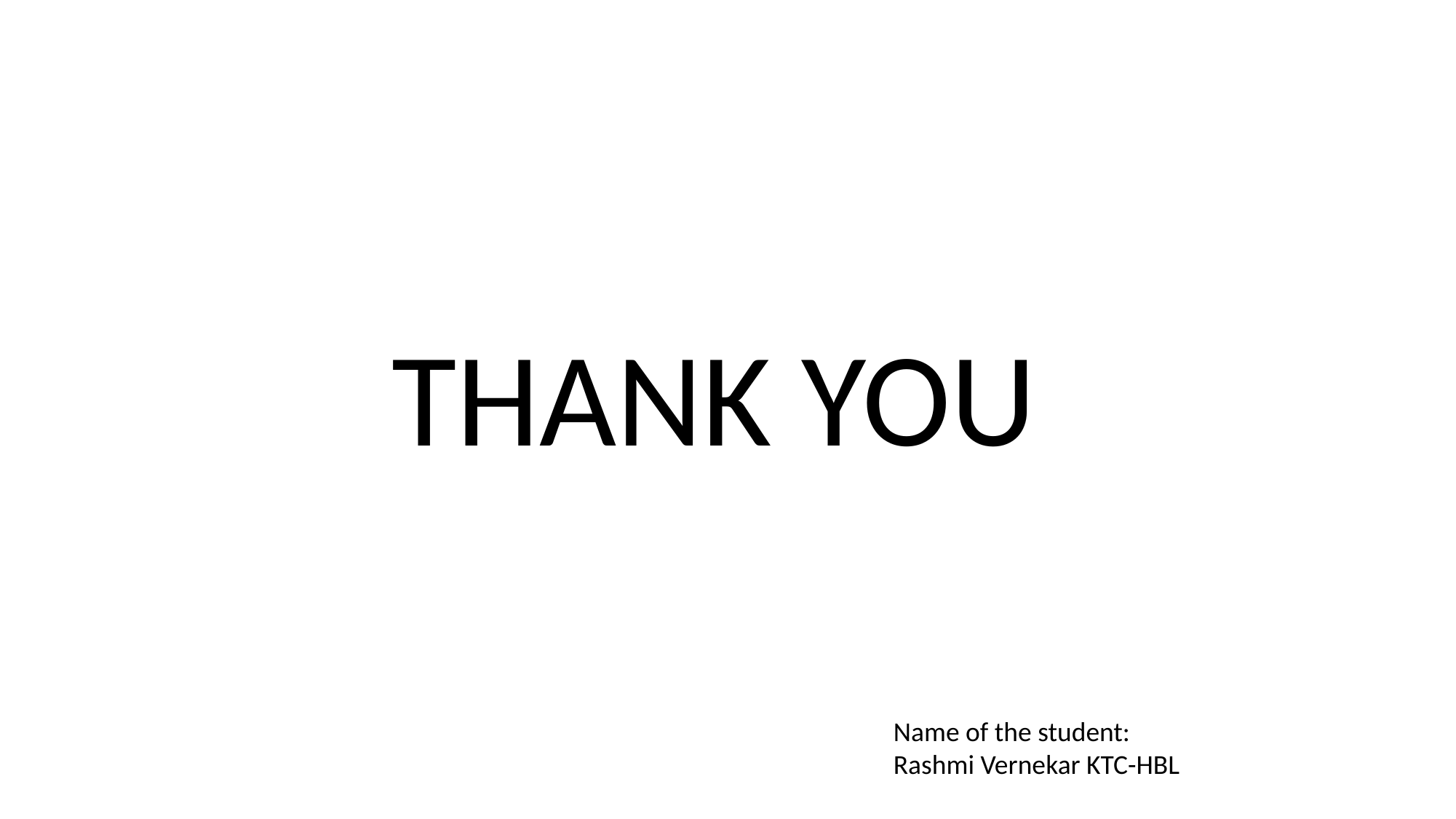

# THANK YOU
Name of the student:
Rashmi Vernekar KTC-HBL